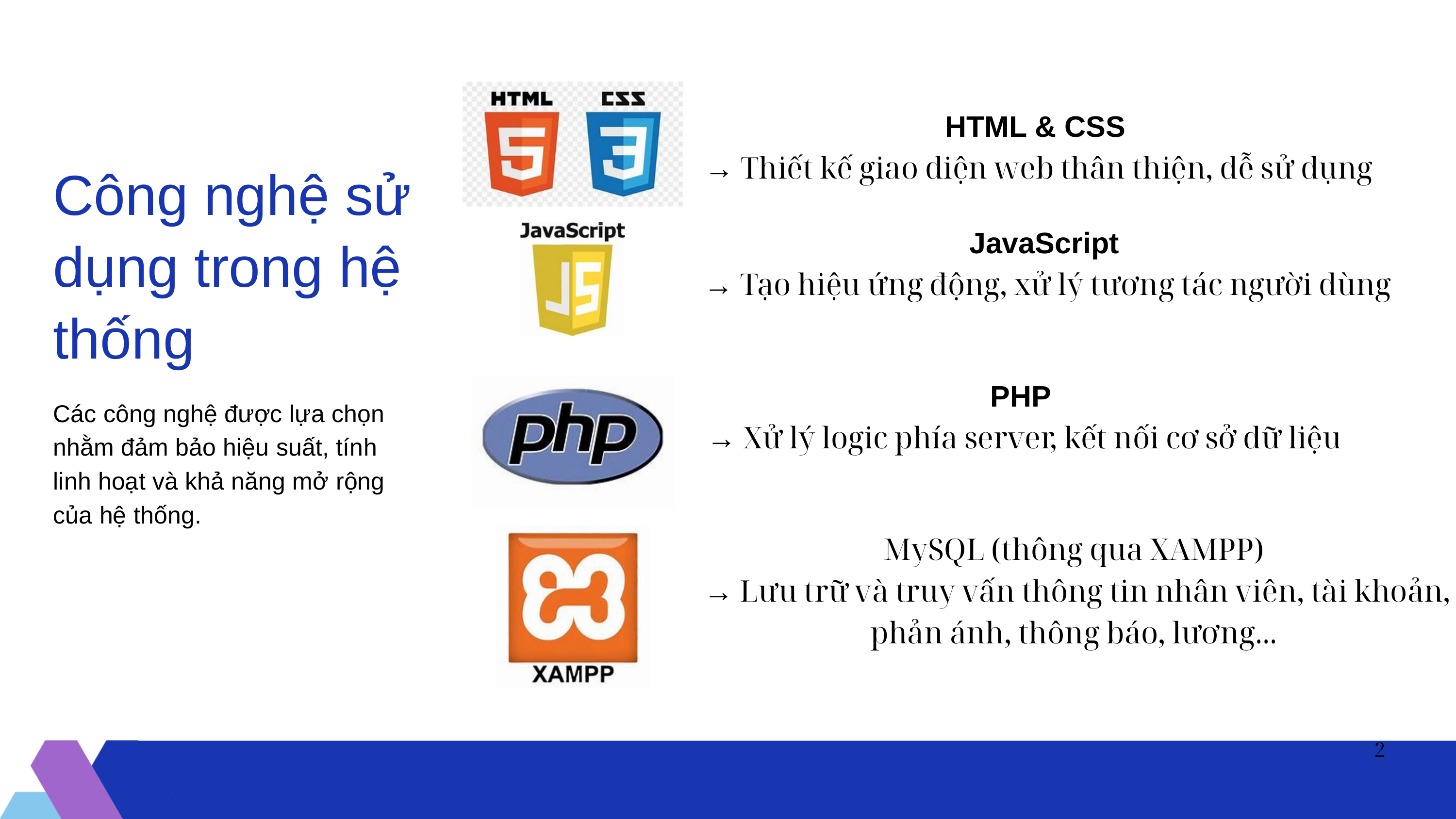

HTML & CSS
 → Thiết kế giao diện web thân thiện, dễ sử dụng
Công nghệ sử dụng trong hệ thống
Các công nghệ được lựa chọn nhằm đảm bảo hiệu suất, tính linh hoạt và khả năng mở rộng của hệ thống.
JavaScript
 → Tạo hiệu ứng động, xử lý tương tác người dùng

PHP
 → Xử lý logic phía server, kết nối cơ sở dữ liệu

MySQL (thông qua XAMPP)
 → Lưu trữ và truy vấn thông tin nhân viên, tài khoản, phản ánh, thông báo, lương...

2